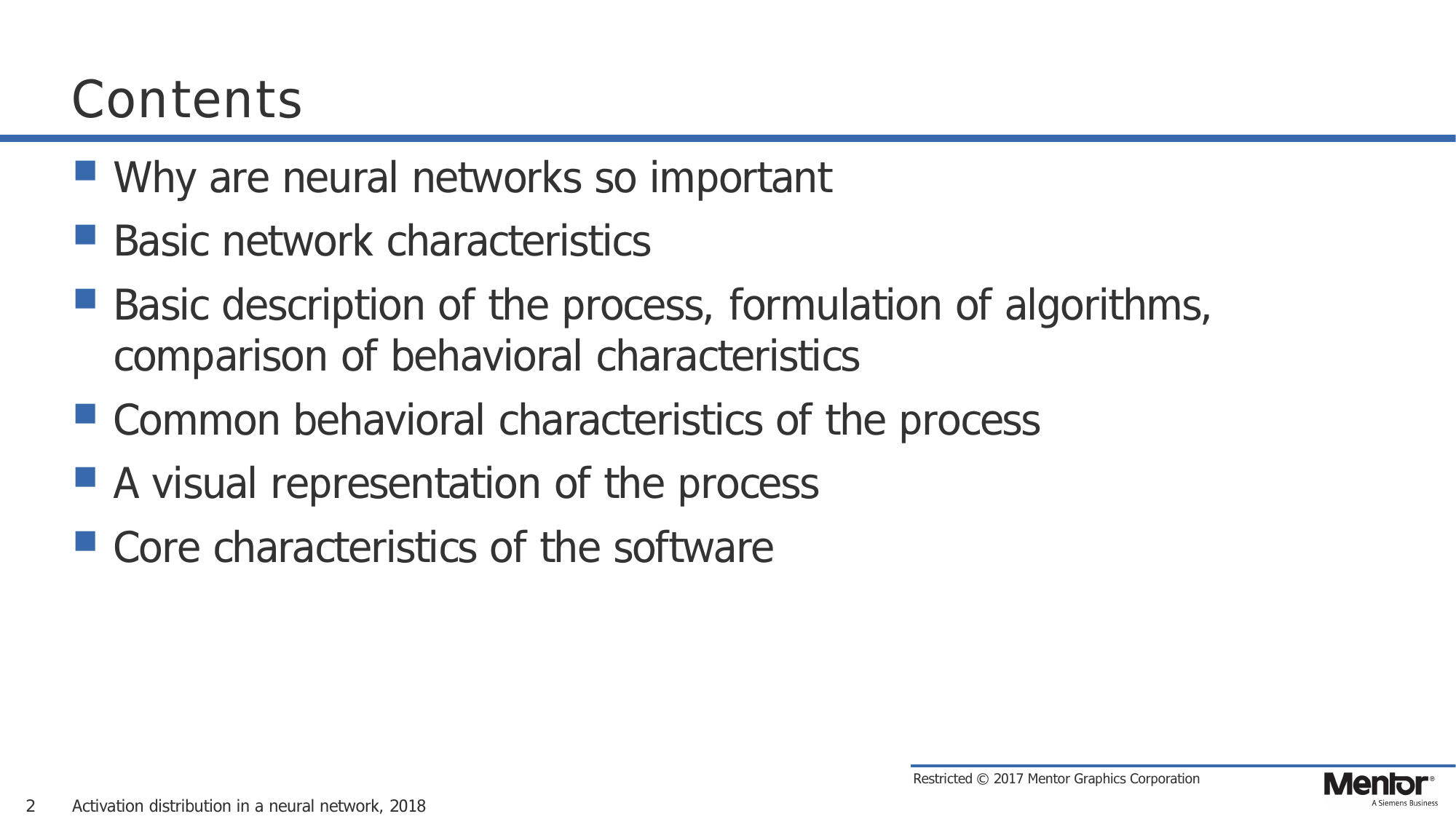

# Contents
Why are neural networks so important
Basic network characteristics
Basic description of the process, formulation of algorithms, comparison of behavioral characteristics
Common behavioral characteristics of the process
A visual representation of the process
Core characteristics of the software
2
Activation distribution in a neural network, 2018